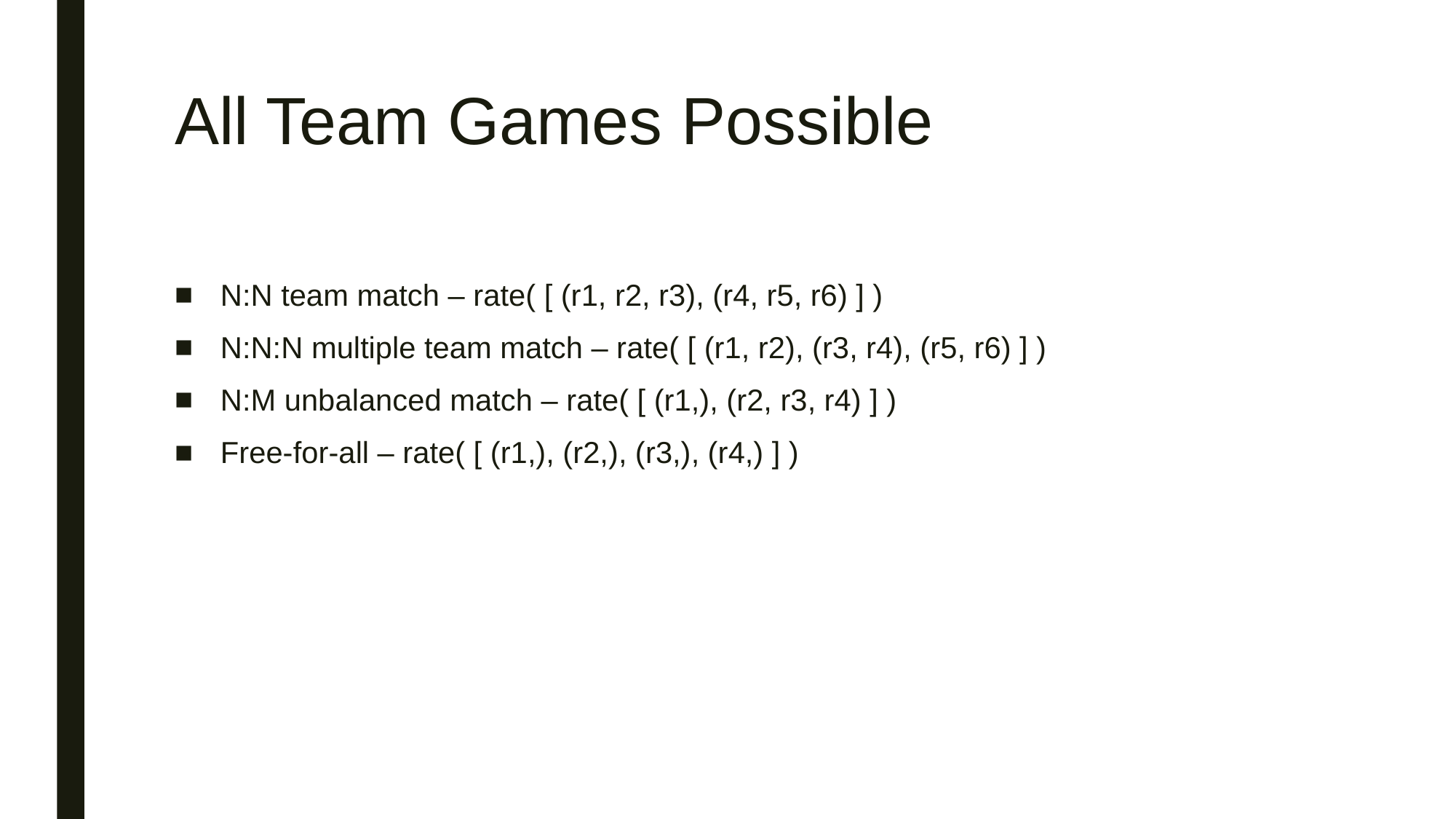

# All Team Games Possible
N:N team match – rate( [ (r1, r2, r3), (r4, r5, r6) ] )
N:N:N multiple team match – rate( [ (r1, r2), (r3, r4), (r5, r6) ] )
N:M unbalanced match – rate( [ (r1,), (r2, r3, r4) ] )
Free-for-all – rate( [ (r1,), (r2,), (r3,), (r4,) ] )